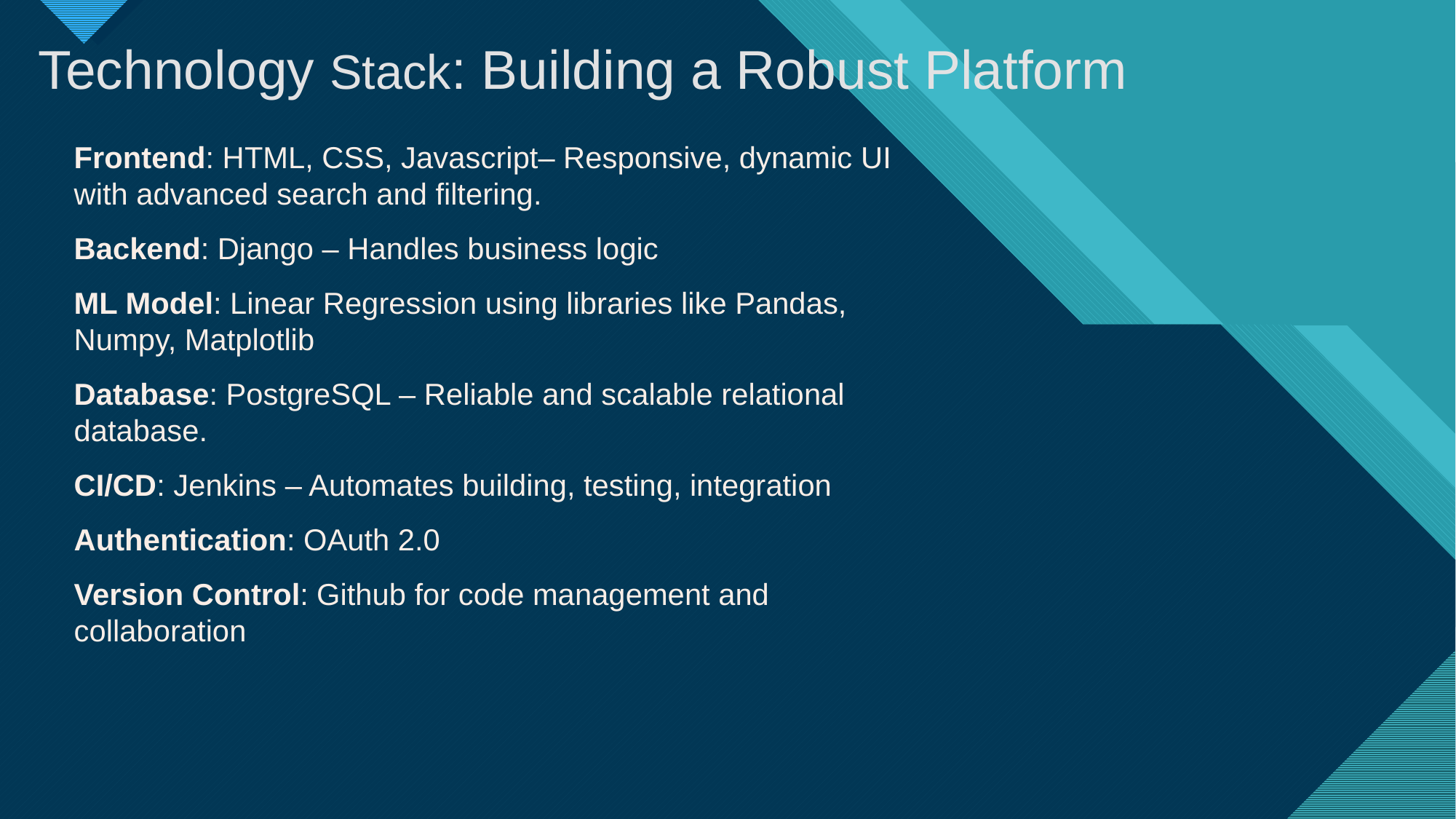

Technology Stack: Building a Robust Platform
Frontend: HTML, CSS, Javascript– Responsive, dynamic UI with advanced search and filtering.
Backend: Django – Handles business logic
ML Model: Linear Regression using libraries like Pandas, Numpy, Matplotlib
Database: PostgreSQL – Reliable and scalable relational database.
CI/CD: Jenkins – Automates building, testing, integration
Authentication: OAuth 2.0
Version Control: Github for code management and collaboration